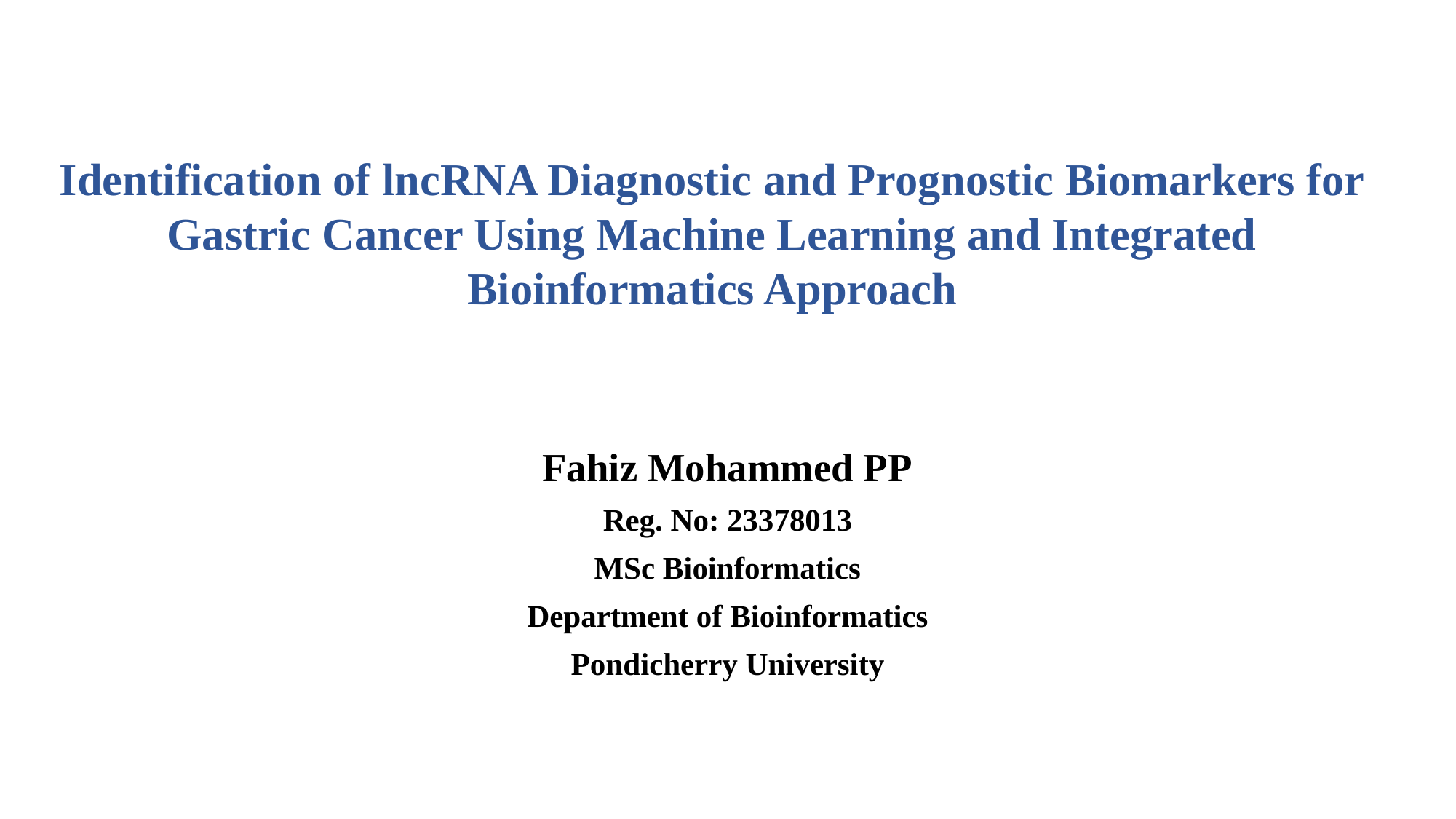

# Identification of lncRNA Diagnostic and Prognostic Biomarkers for Gastric Cancer Using Machine Learning and Integrated Bioinformatics Approach
Fahiz Mohammed PP
Reg. No: 23378013
MSc Bioinformatics
Department of Bioinformatics
Pondicherry University